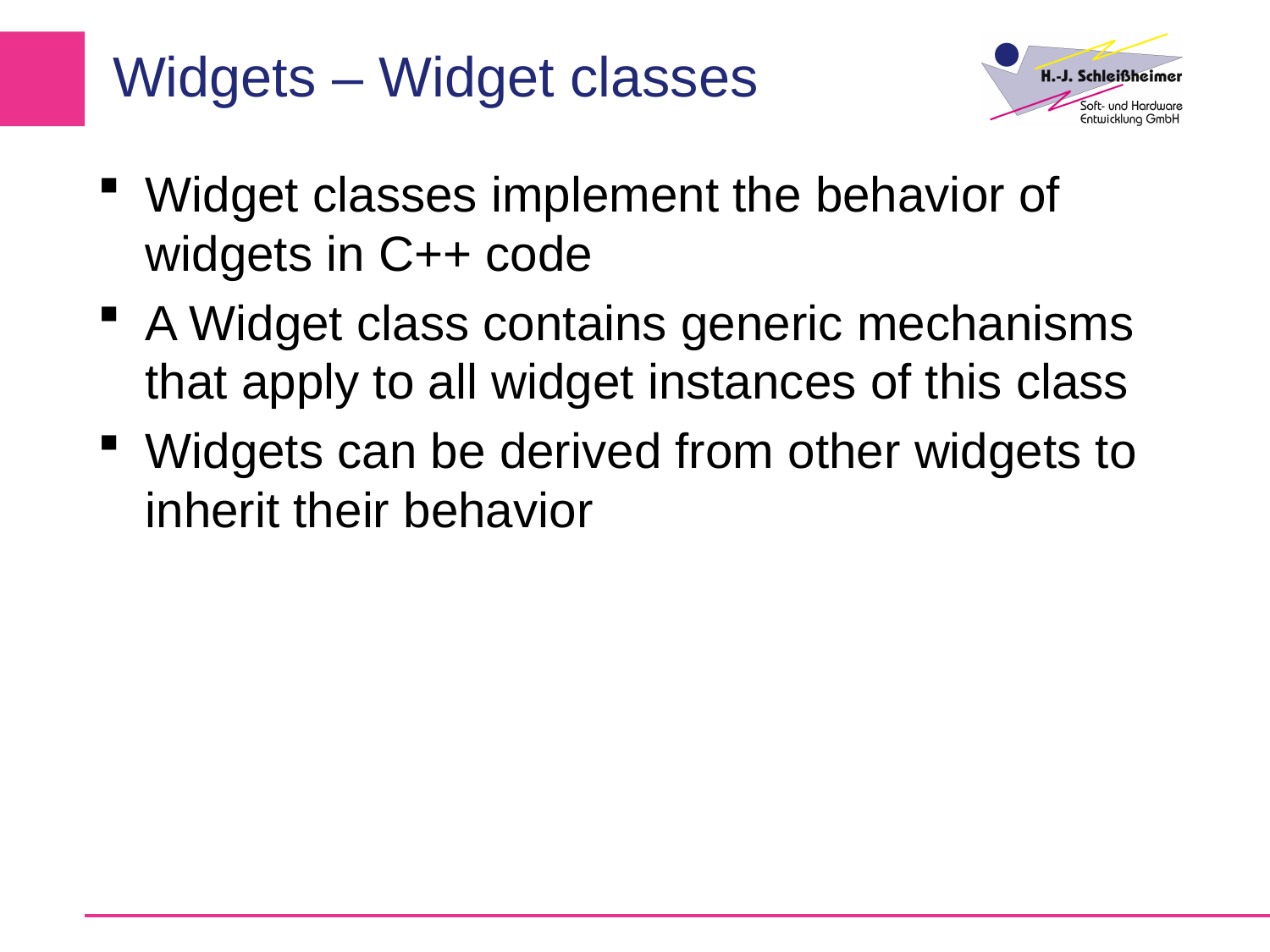

# Widgets – Widget classes
Widget classes implement the behavior of widgets in C++ code
A Widget class contains generic mechanisms that apply to all widget instances of this class
Widgets can be derived from other widgets to inherit their behavior